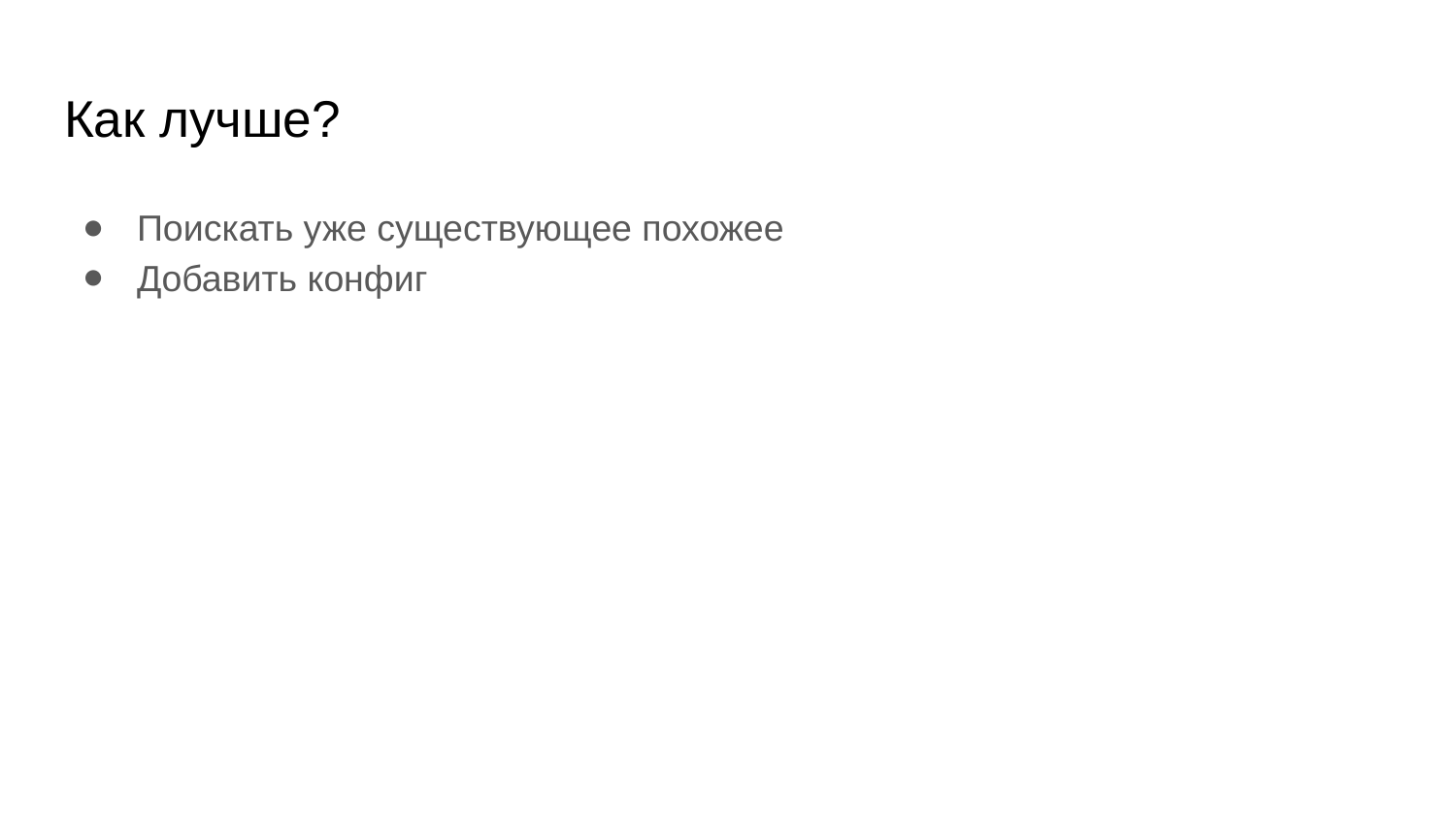

# Как лучше?
Поискать уже существующее похожее
Добавить конфиг